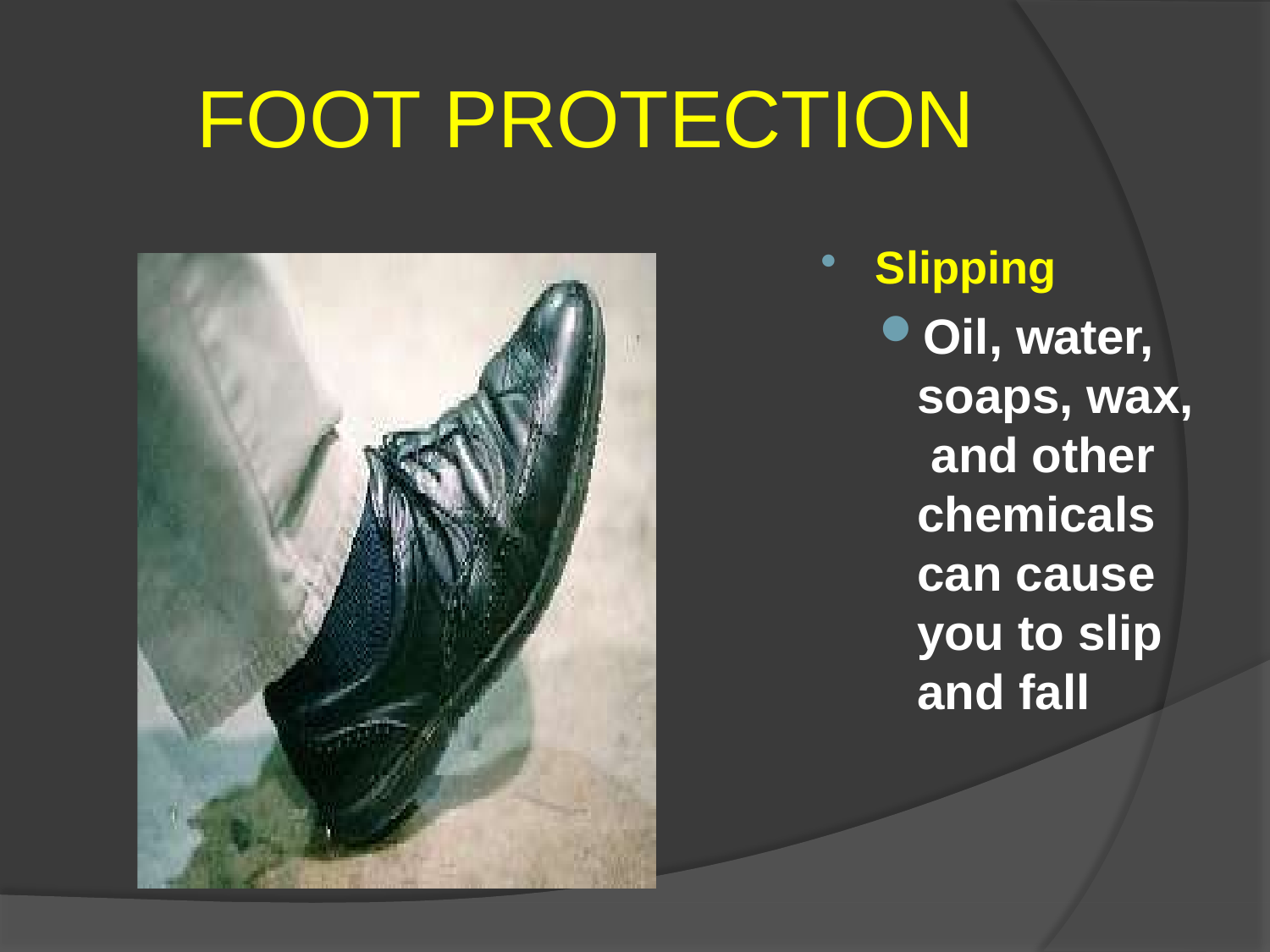

# FOOT PROTECTION
Slipping
Oil, water,  soaps, wax,  and other  chemicals  can cause  you to slip  and fall